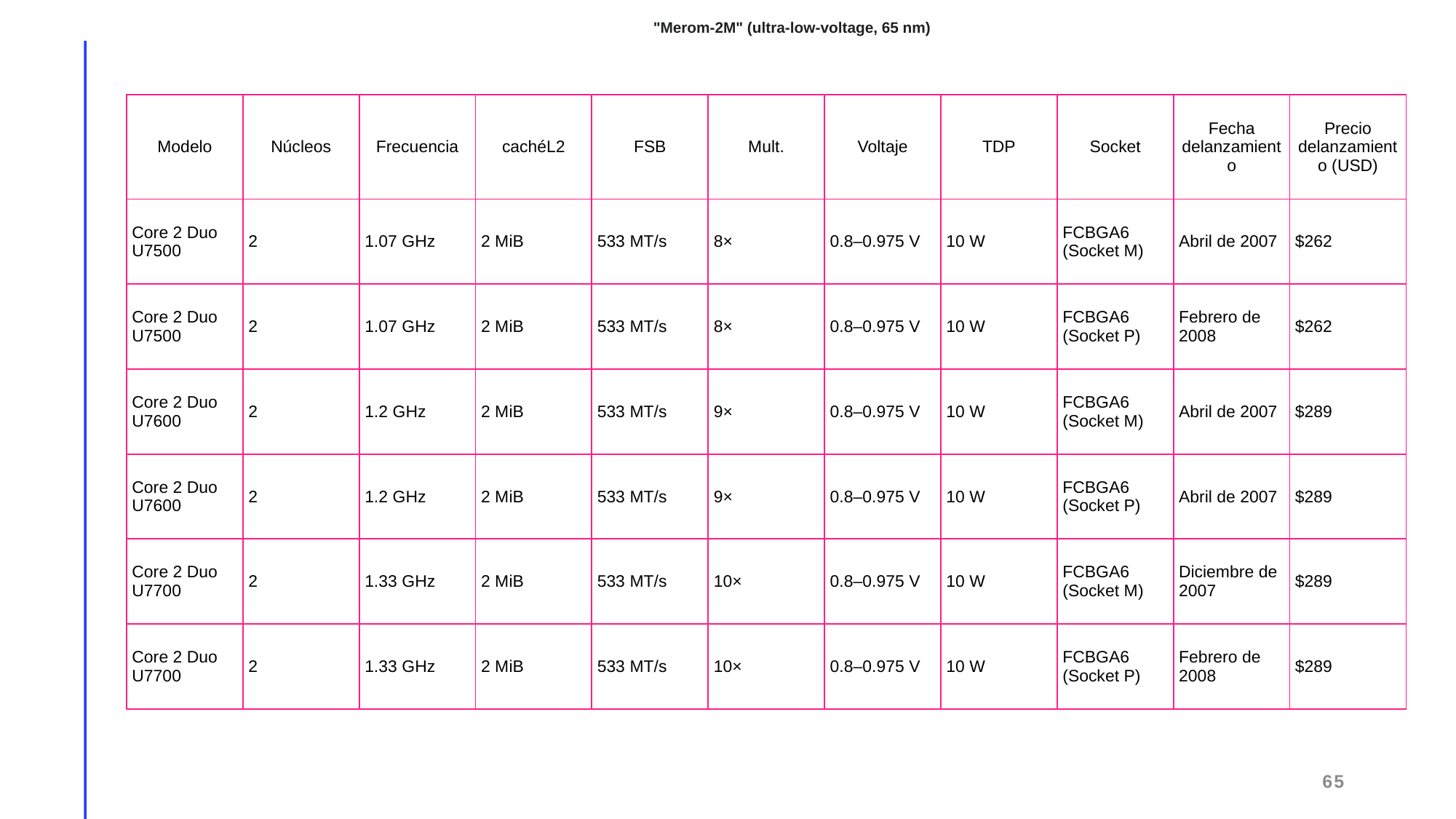

"Merom-2M" (ultra-low-voltage, 65 nm)
| Modelo | Núcleos | Frecuencia | cachéL2 | FSB | Mult. | Voltaje | TDP | Socket | Fecha delanzamiento | Precio delanzamiento (USD) |
| --- | --- | --- | --- | --- | --- | --- | --- | --- | --- | --- |
| Core 2 Duo U7500 | 2 | 1.07 GHz | 2 MiB | 533 MT/s | 8× | 0.8–0.975 V | 10 W | FCBGA6 (Socket M) | Abril de 2007 | $262 |
| Core 2 Duo U7500 | 2 | 1.07 GHz | 2 MiB | 533 MT/s | 8× | 0.8–0.975 V | 10 W | FCBGA6 (Socket P) | Febrero de 2008 | $262 |
| Core 2 Duo U7600 | 2 | 1.2 GHz | 2 MiB | 533 MT/s | 9× | 0.8–0.975 V | 10 W | FCBGA6 (Socket M) | Abril de 2007 | $289 |
| Core 2 Duo U7600 | 2 | 1.2 GHz | 2 MiB | 533 MT/s | 9× | 0.8–0.975 V | 10 W | FCBGA6 (Socket P) | Abril de 2007 | $289 |
| Core 2 Duo U7700 | 2 | 1.33 GHz | 2 MiB | 533 MT/s | 10× | 0.8–0.975 V | 10 W | FCBGA6 (Socket M) | Diciembre de 2007 | $289 |
| Core 2 Duo U7700 | 2 | 1.33 GHz | 2 MiB | 533 MT/s | 10× | 0.8–0.975 V | 10 W | FCBGA6 (Socket P) | Febrero de 2008 | $289 |
65